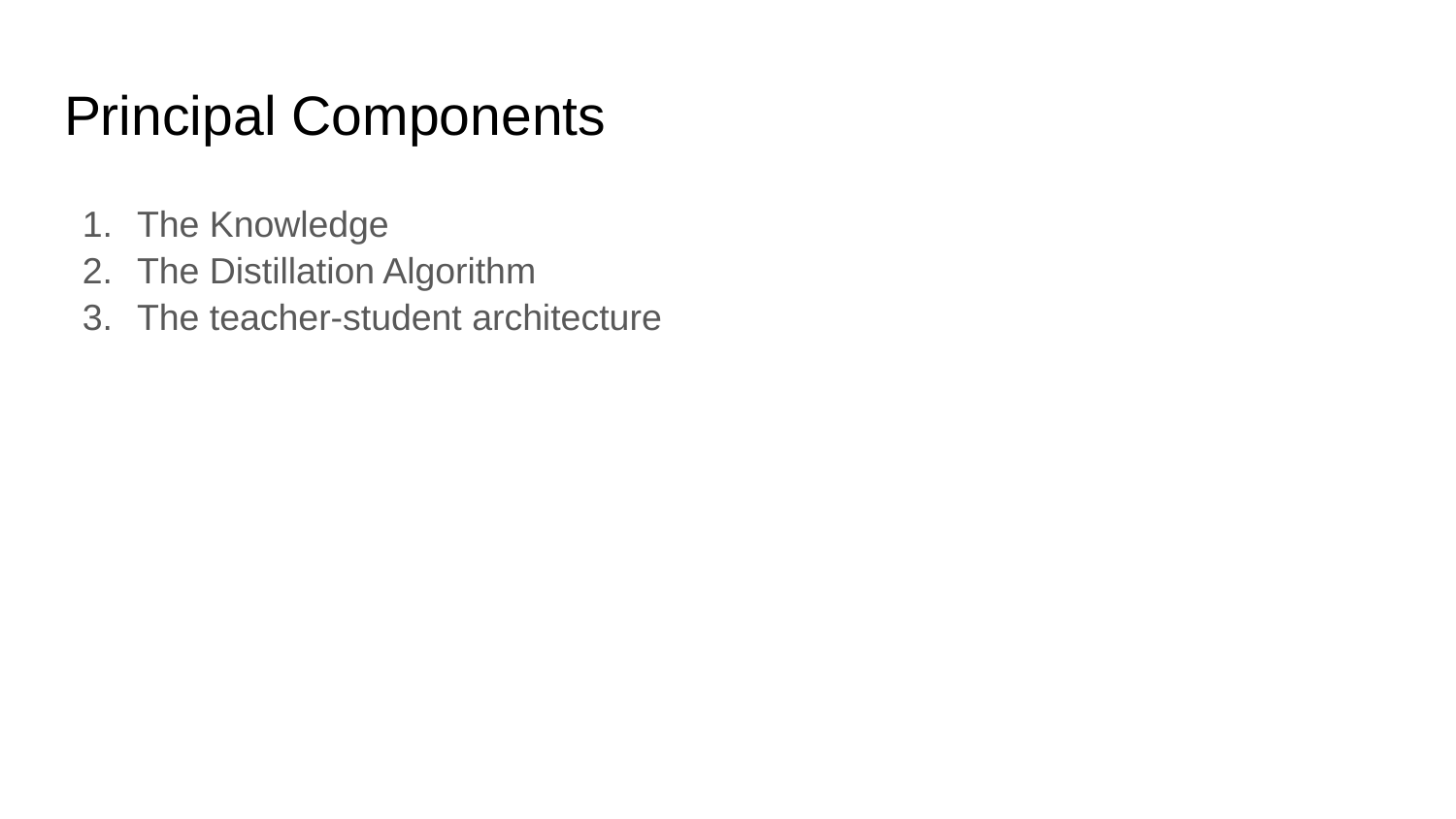

# Principal Components
The Knowledge
The Distillation Algorithm
The teacher-student architecture